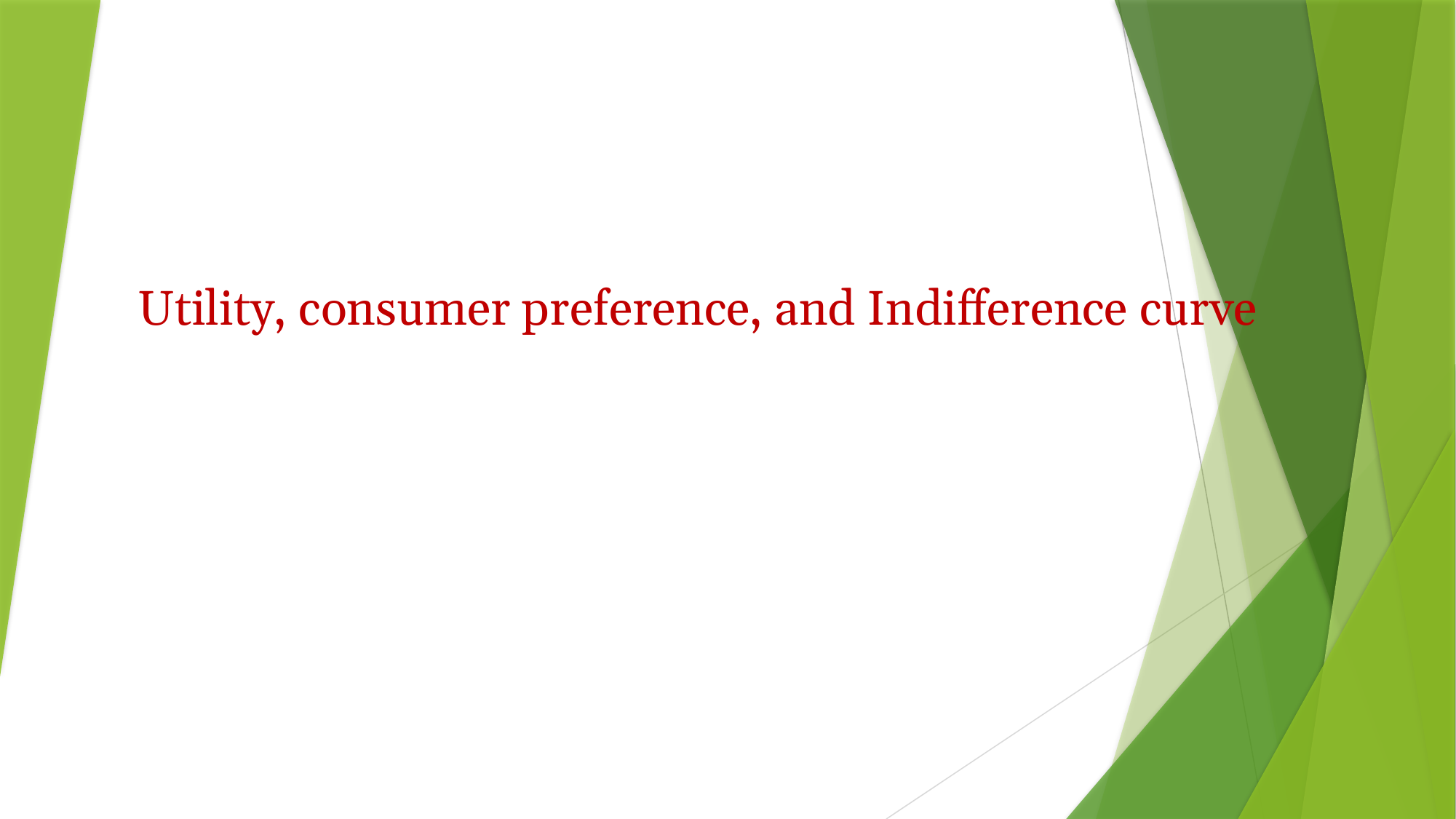

# Utility, consumer preference, and Indifference curve